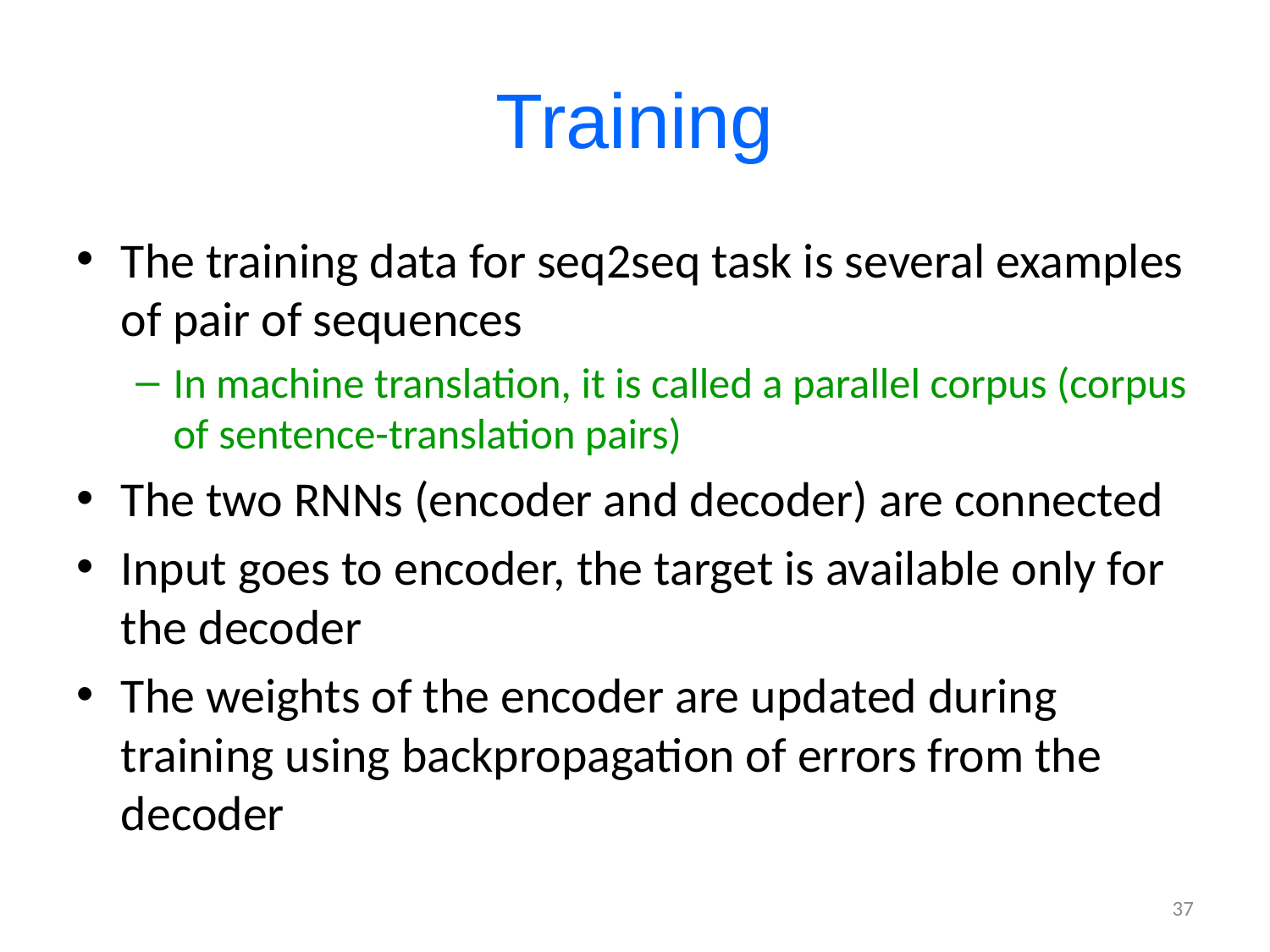

# Training
The training data for seq2seq task is several examples of pair of sequences
In machine translation, it is called a parallel corpus (corpus of sentence-translation pairs)
The two RNNs (encoder and decoder) are connected
Input goes to encoder, the target is available only for the decoder
The weights of the encoder are updated during training using backpropagation of errors from the decoder
37